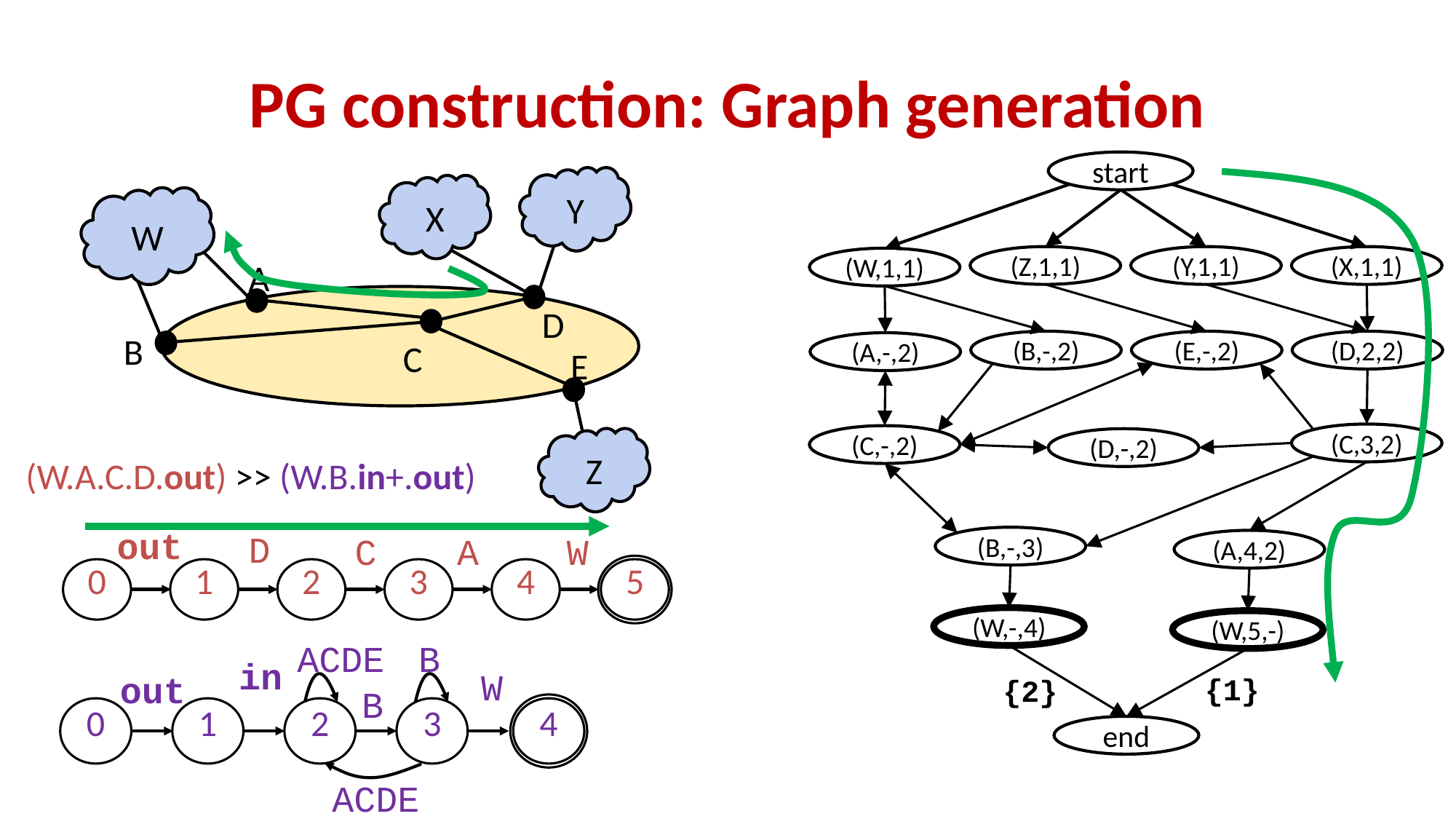

# PG construction: Graph generation
start
Y
X
W

A

D

B

C

E

Z

(Z,1,1)
(Y,1,1)
(X,1,1)
(W,1,1)
(B,-,2)
(E,-,2)
(D,2,2)
(A,-,2)
(C,3,2)
(C,-,2)
(D,-,2)
 (W.A.C.D.out) >> (W.B.in+.out)
out
D
C
A
W

5
0
1
2
3
4

(B,-,3)
(A,4,2)
(W,-,4)
(W,5,-)
ACDE
B
in
W

B

4
0
1
2
3

ACDE
out
{1}
{2}
end